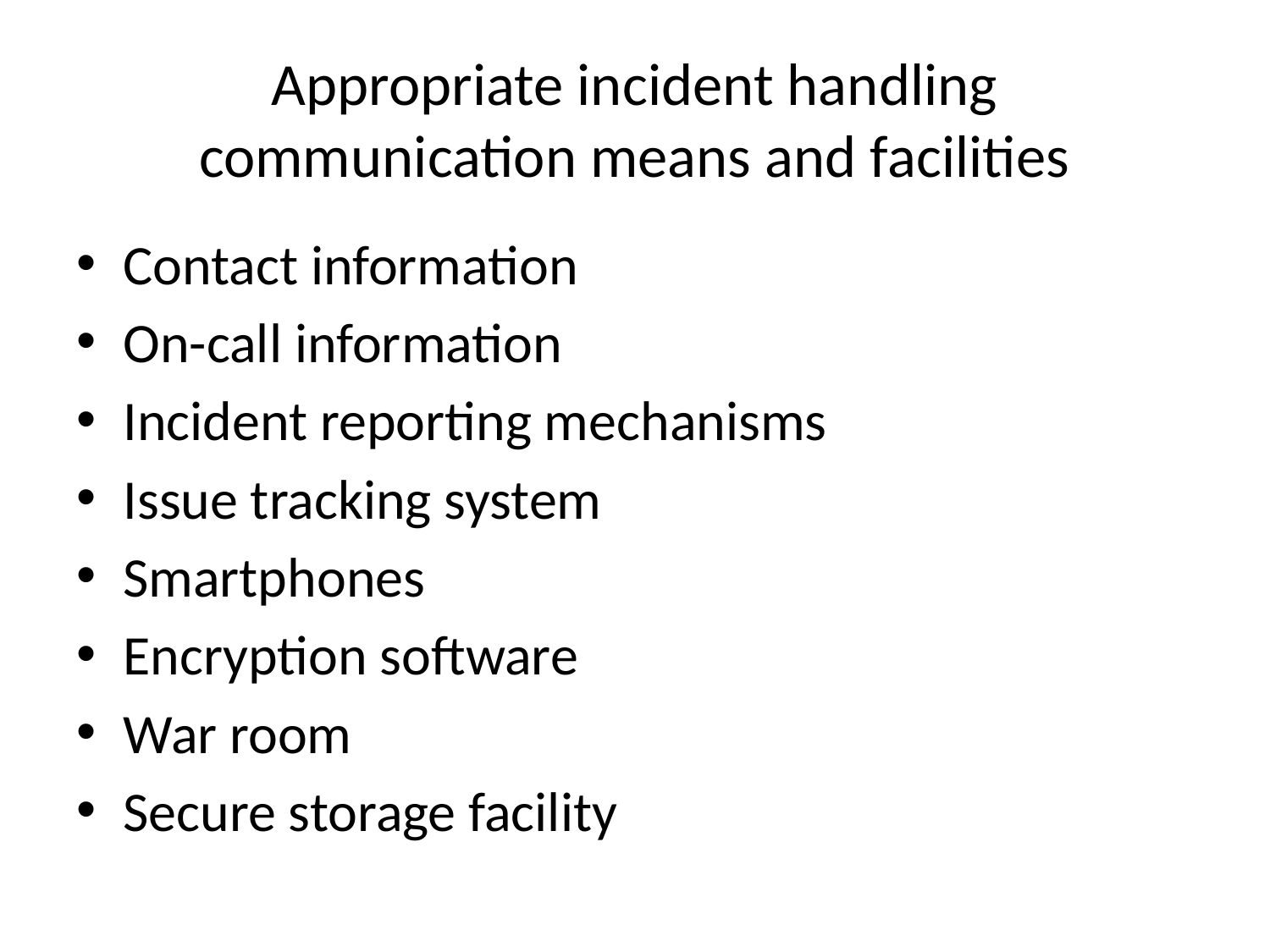

# Appropriate incident handling communication means and facilities
Contact information
On-call information
Incident reporting mechanisms
Issue tracking system
Smartphones
Encryption software
War room
Secure storage facility